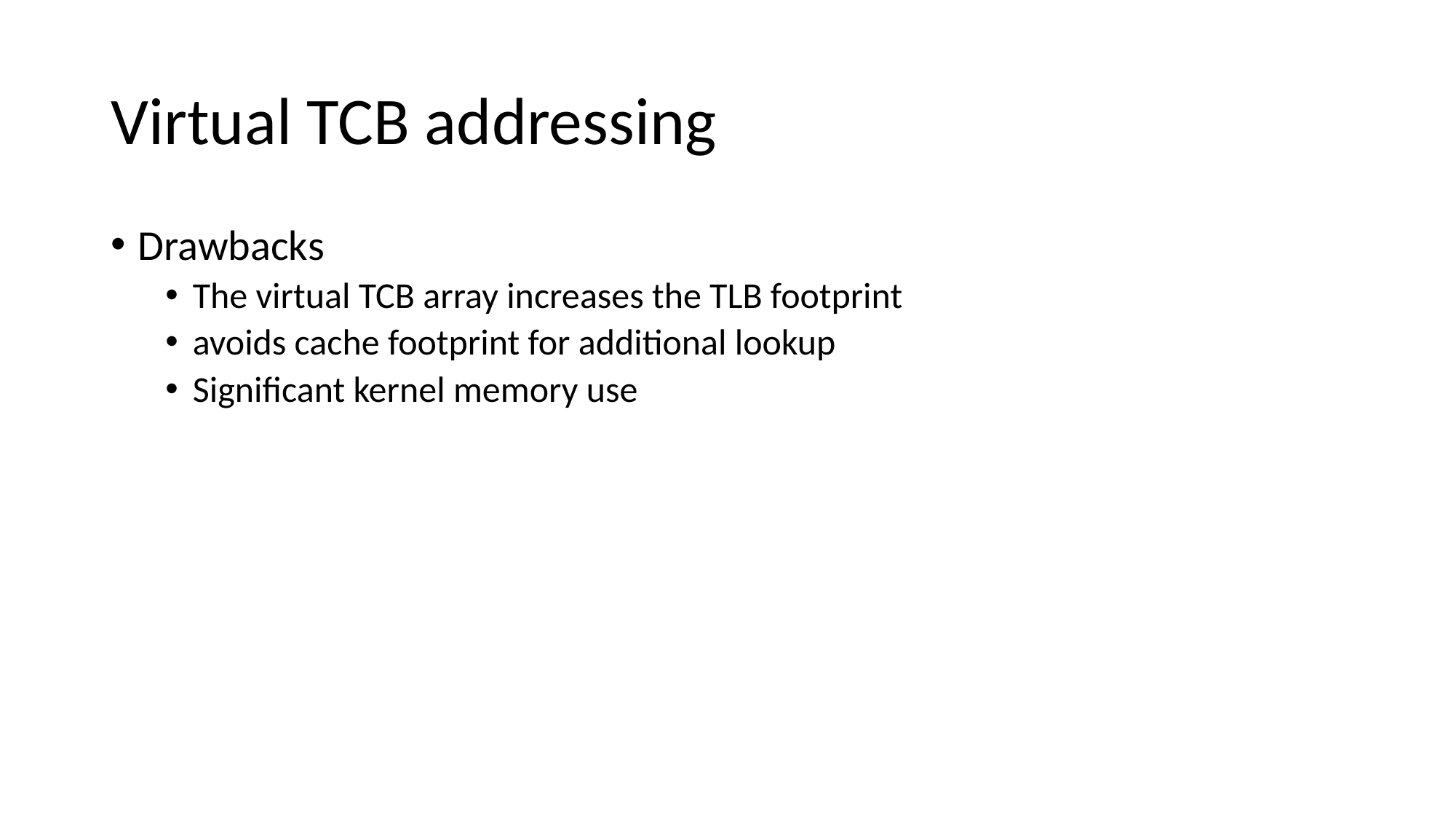

# Virtual TCB addressing
Drawbacks
The virtual TCB array increases the TLB footprint
avoids cache footprint for additional lookup
Significant kernel memory use